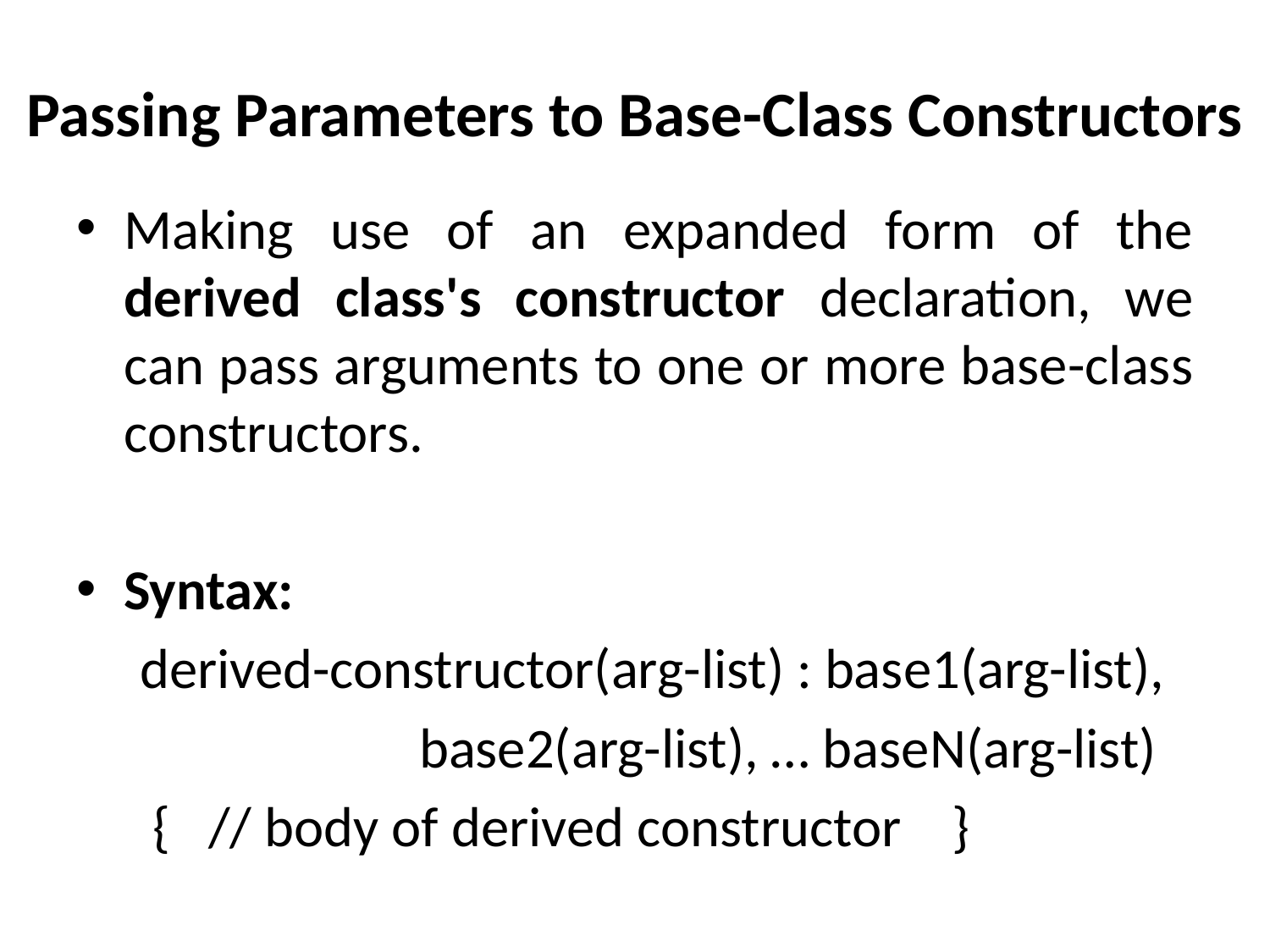

# Passing Parameters to Base-Class Constructors
Making use of an expanded form of the derived class's constructor declaration, we can pass arguments to one or more base-class constructors.

Syntax:
     derived-constructor(arg-list) : base1(arg-list),
                           base2(arg-list), … baseN(arg-list)
      {   // body of derived constructor    }